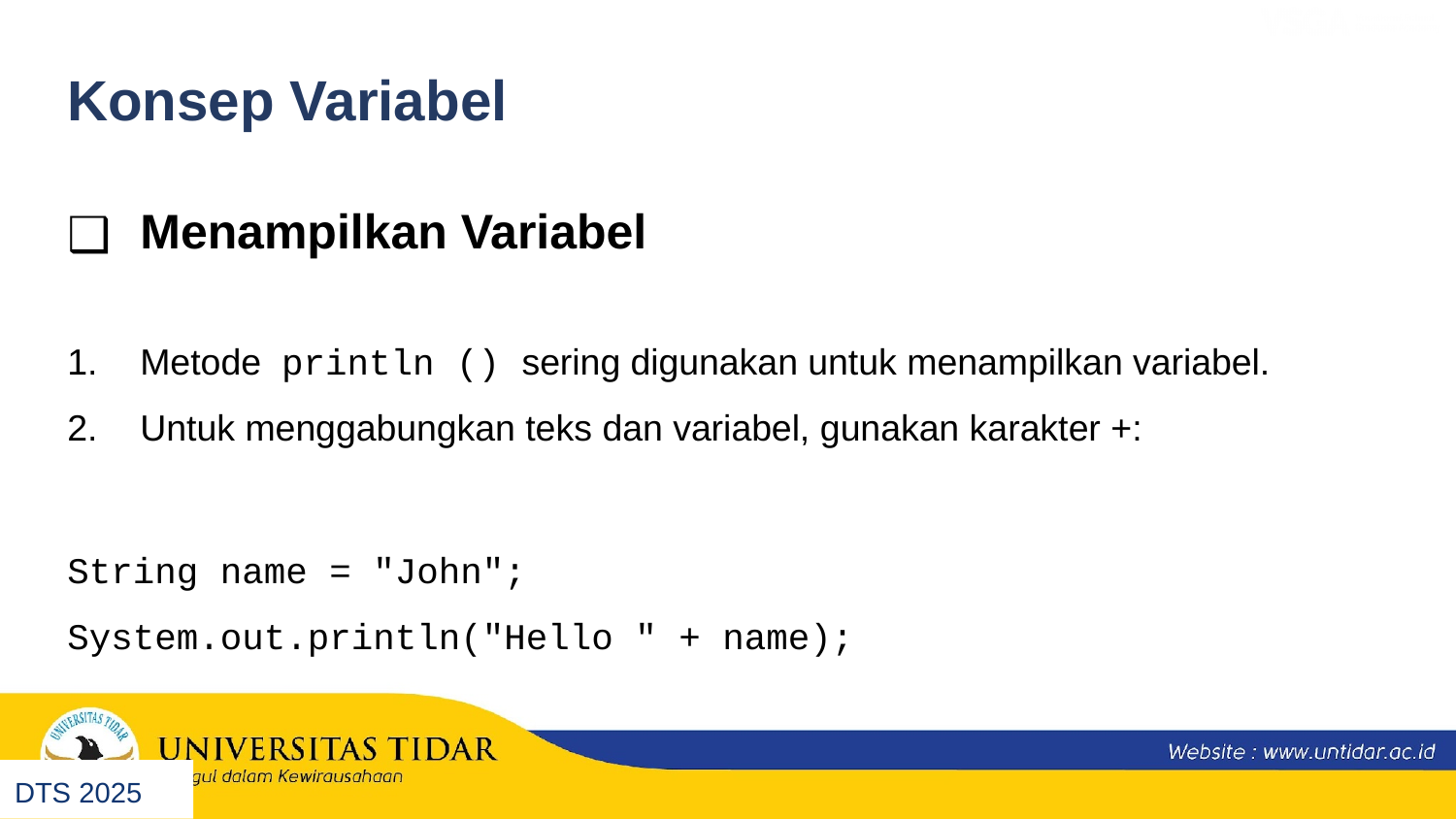

Konsep Variabel
Menampilkan Variabel

Metode  println () sering digunakan untuk menampilkan variabel.
Untuk menggabungkan teks dan variabel, gunakan karakter +:

String name = "John";
System.out.println("Hello " + name);
DTS 2025